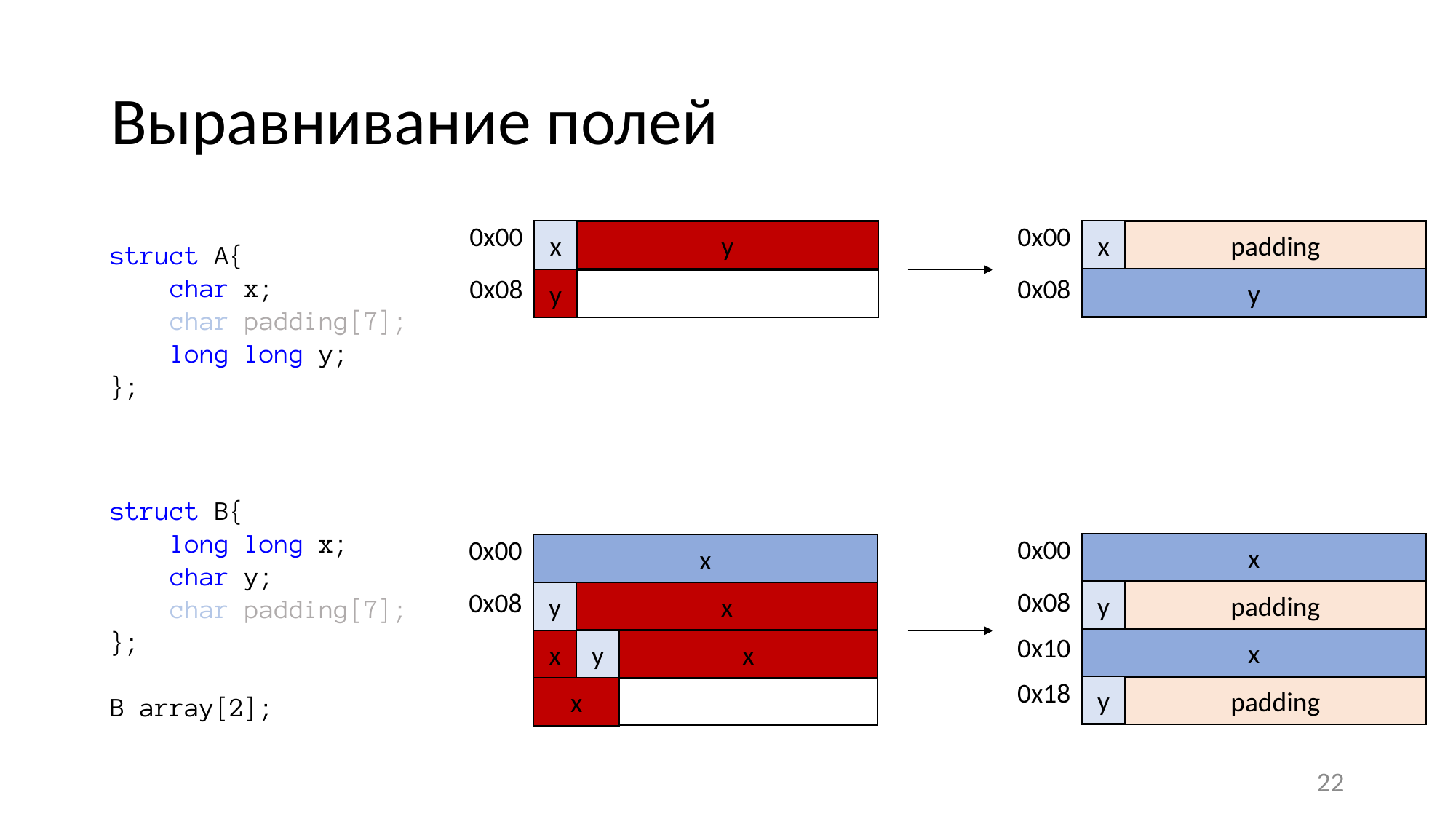

# Выравнивание полей
0x00
0x00
x
x

padding
y
struct A{
    char x;
    char padding[7];
    long long y;
};
0x08
0x08
y
y

struct B{
    long long x;
    char y;
    char padding[7];
};

B array[2];
0x00
0x00
х
х
0x08
0x08
y
padding
y

х

0x10
х
y
х
х
0x18
y
padding
х

22